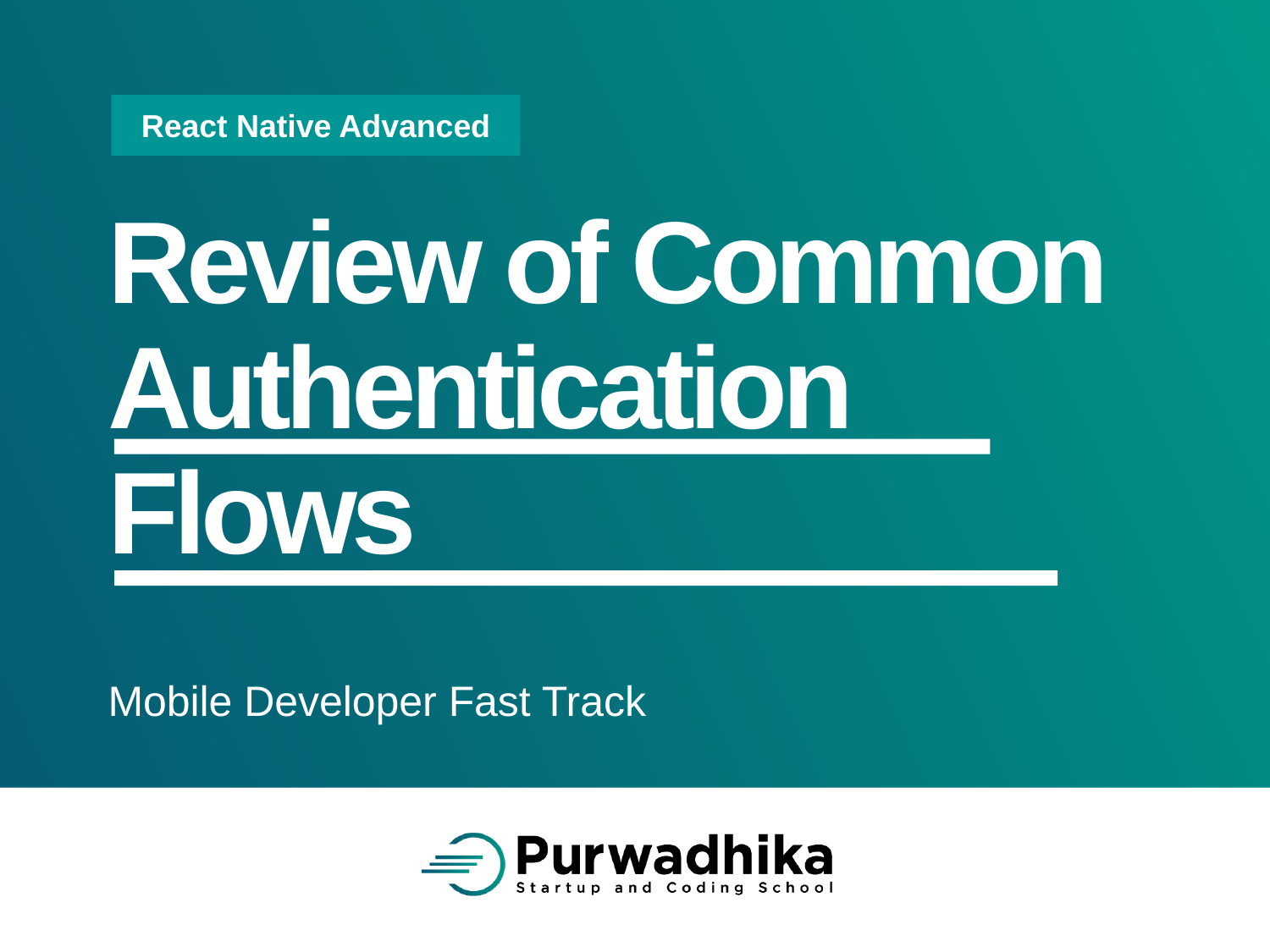

# Review of Common Authentication Flows

Mobile Developer Fast Track